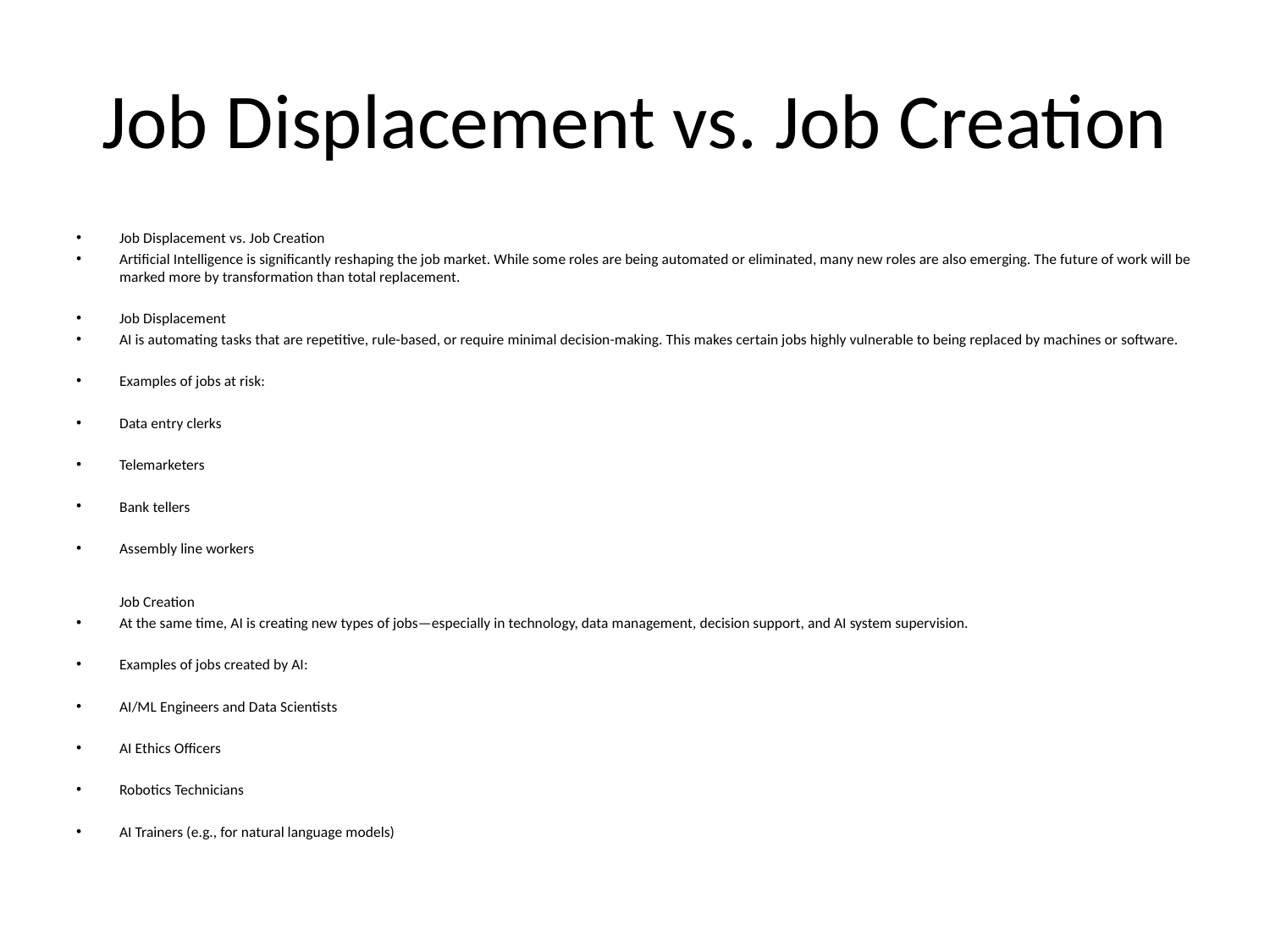

# Job Displacement vs. Job Creation
Job Displacement vs. Job Creation
Artificial Intelligence is significantly reshaping the job market. While some roles are being automated or eliminated, many new roles are also emerging. The future of work will be marked more by transformation than total replacement.

Job Displacement
AI is automating tasks that are repetitive, rule-based, or require minimal decision-making. This makes certain jobs highly vulnerable to being replaced by machines or software.

Examples of jobs at risk:

Data entry clerks

Telemarketers

Bank tellers

Assembly line workers
Job Creation
At the same time, AI is creating new types of jobs—especially in technology, data management, decision support, and AI system supervision.

Examples of jobs created by AI:

AI/ML Engineers and Data Scientists

AI Ethics Officers

Robotics Technicians

AI Trainers (e.g., for natural language models)